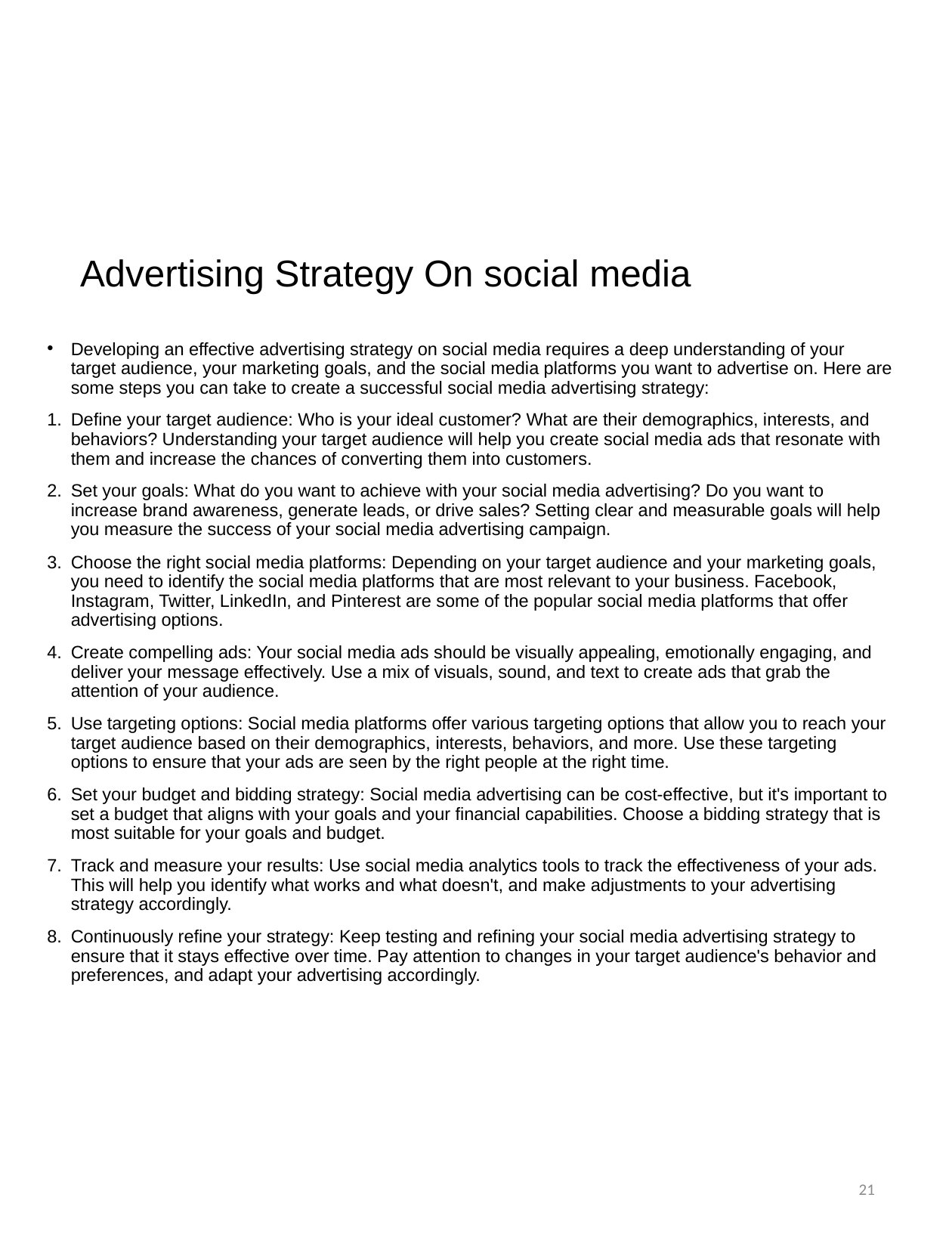

# Advertising Strategy On social media
Developing an effective advertising strategy on social media requires a deep understanding of your target audience, your marketing goals, and the social media platforms you want to advertise on. Here are some steps you can take to create a successful social media advertising strategy:
Define your target audience: Who is your ideal customer? What are their demographics, interests, and behaviors? Understanding your target audience will help you create social media ads that resonate with them and increase the chances of converting them into customers.
Set your goals: What do you want to achieve with your social media advertising? Do you want to increase brand awareness, generate leads, or drive sales? Setting clear and measurable goals will help you measure the success of your social media advertising campaign.
Choose the right social media platforms: Depending on your target audience and your marketing goals, you need to identify the social media platforms that are most relevant to your business. Facebook, Instagram, Twitter, LinkedIn, and Pinterest are some of the popular social media platforms that offer advertising options.
Create compelling ads: Your social media ads should be visually appealing, emotionally engaging, and deliver your message effectively. Use a mix of visuals, sound, and text to create ads that grab the attention of your audience.
Use targeting options: Social media platforms offer various targeting options that allow you to reach your target audience based on their demographics, interests, behaviors, and more. Use these targeting options to ensure that your ads are seen by the right people at the right time.
Set your budget and bidding strategy: Social media advertising can be cost-effective, but it's important to set a budget that aligns with your goals and your financial capabilities. Choose a bidding strategy that is most suitable for your goals and budget.
Track and measure your results: Use social media analytics tools to track the effectiveness of your ads. This will help you identify what works and what doesn't, and make adjustments to your advertising strategy accordingly.
Continuously refine your strategy: Keep testing and refining your social media advertising strategy to ensure that it stays effective over time. Pay attention to changes in your target audience's behavior and preferences, and adapt your advertising accordingly.

21